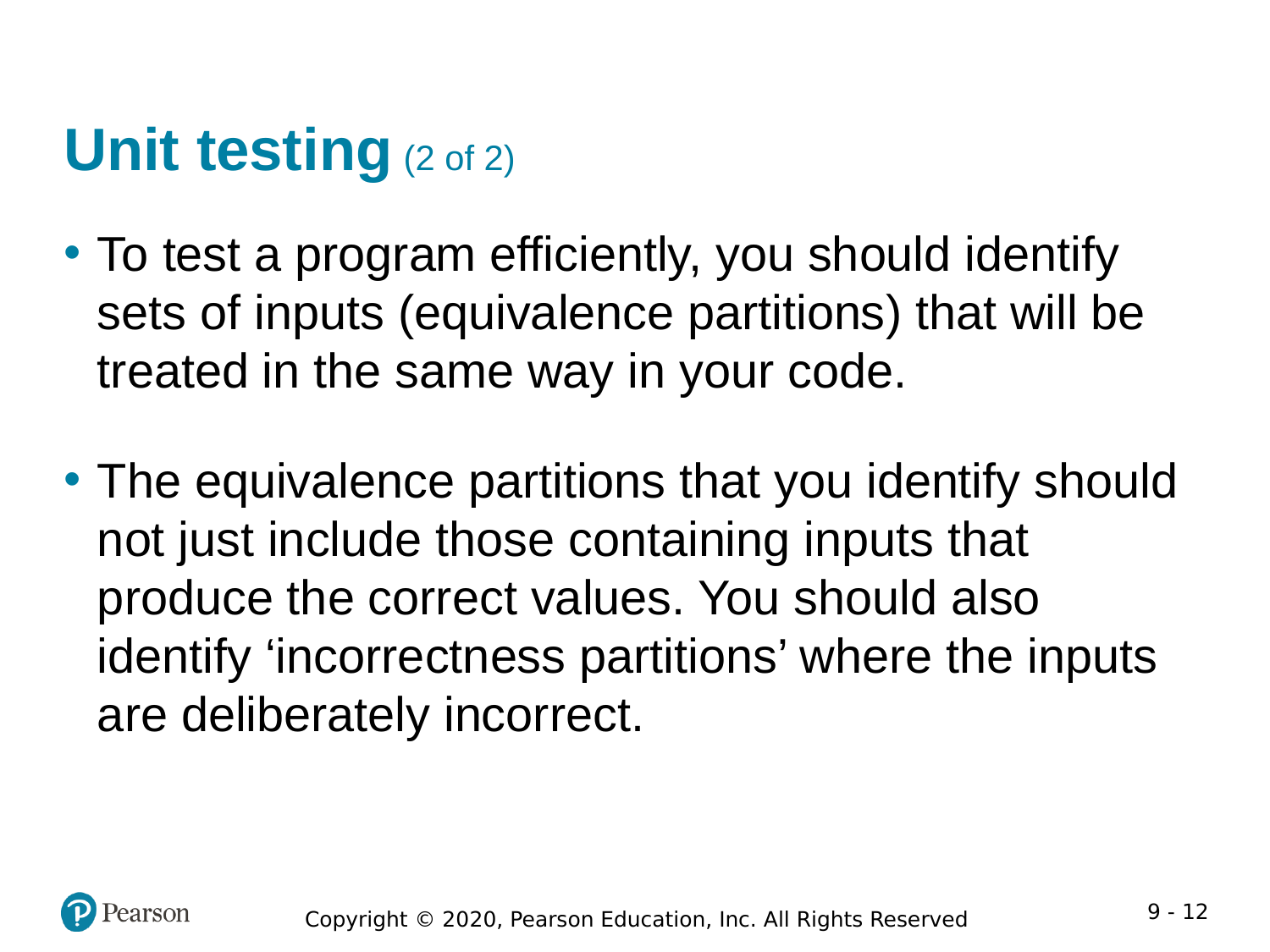

# Unit testing  (2 of 2)
To test a program efficiently, you should identify sets of inputs (equivalence partitions) that will be treated in the same way in your code.
The equivalence partitions that you identify should not just include those containing inputs that produce the correct values. You should also identify ‘incorrectness partitions’ where the inputs are deliberately incorrect.